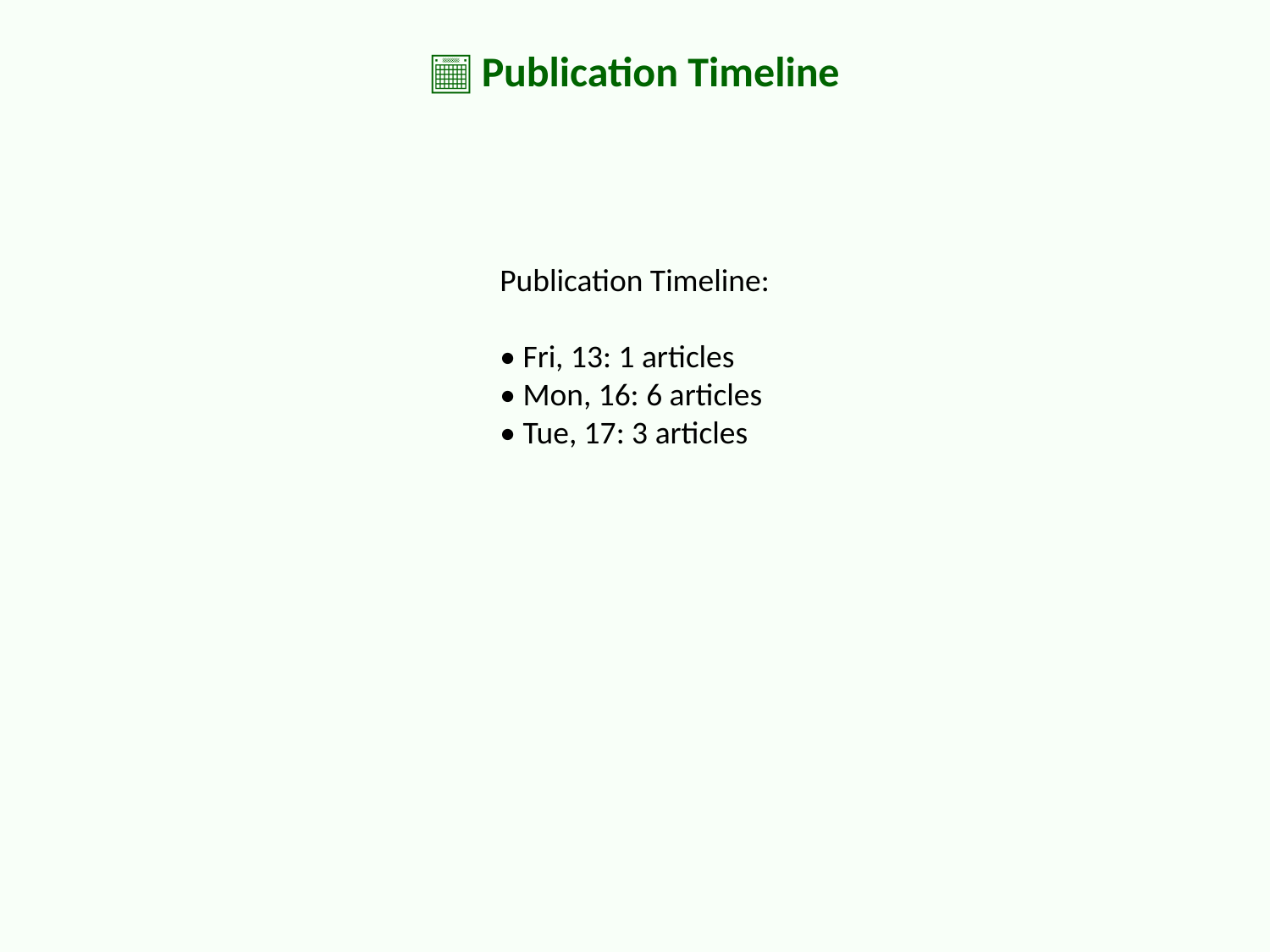

📅 Publication Timeline
Publication Timeline:

• Fri, 13: 1 articles
• Mon, 16: 6 articles
• Tue, 17: 3 articles